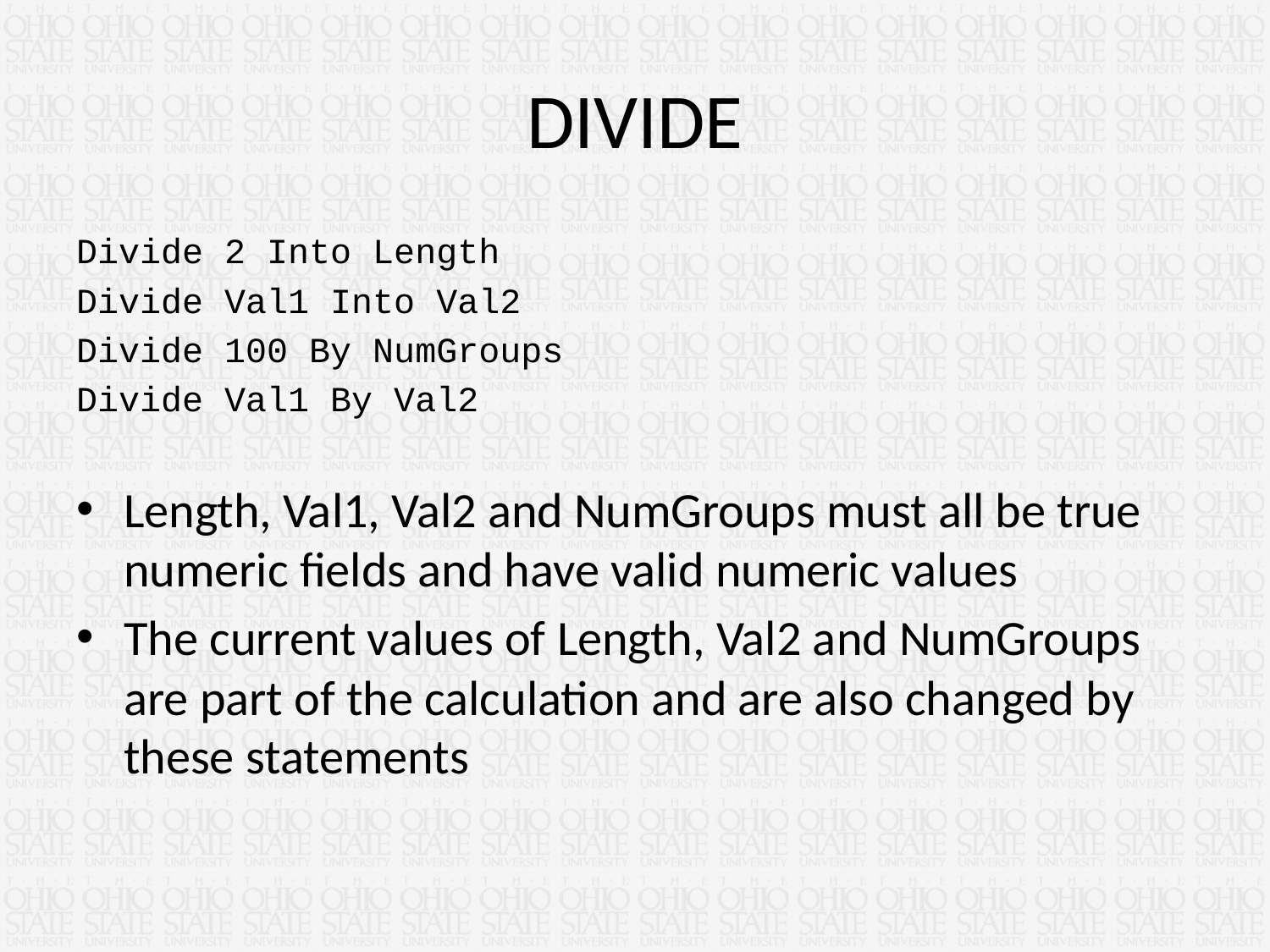

# DIVIDE
Divide 2 Into Length
Divide Val1 Into Val2
Divide 100 By NumGroups
Divide Val1 By Val2

Length, Val1, Val2 and NumGroups must all be true numeric fields and have valid numeric values
The current values of Length, Val2 and NumGroups are part of the calculation and are also changed by these statements